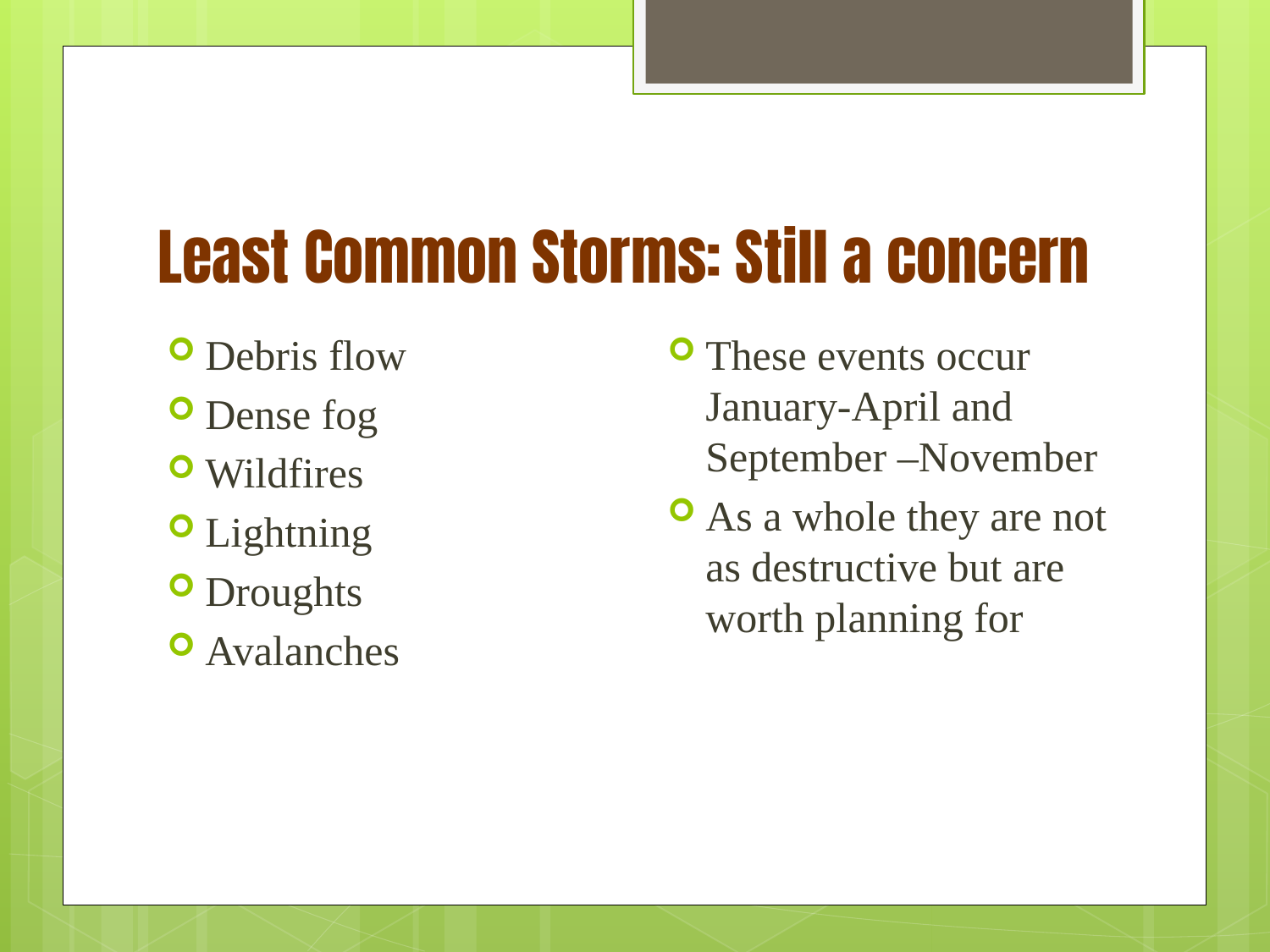

# Least Common Storms: Still a concern
These events occur January-April and September –November
As a whole they are not as destructive but are worth planning for
Debris flow
Dense fog
Wildfires
Lightning
Droughts
Avalanches